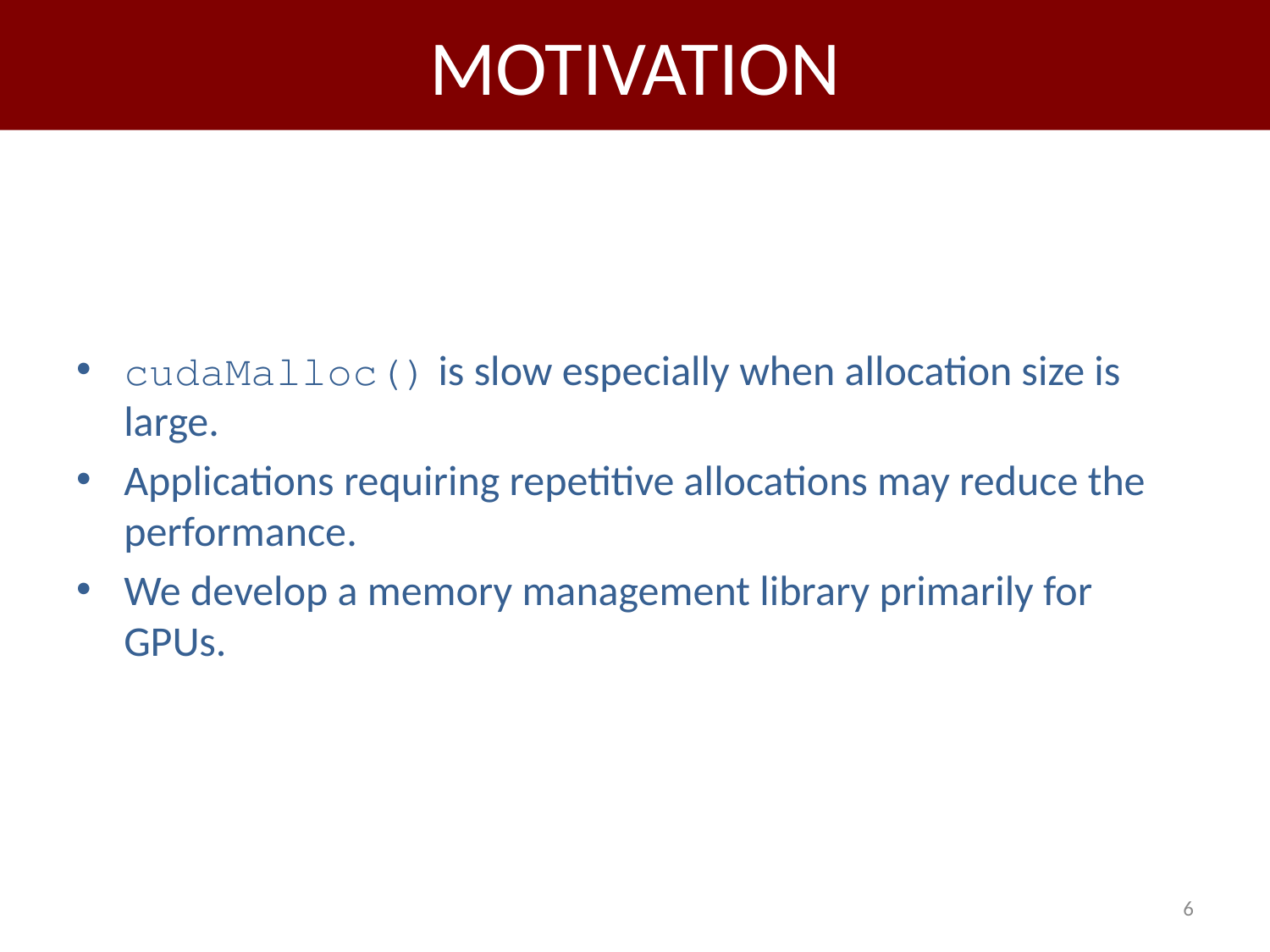

# MOTIVATION
cudaMalloc() is slow especially when allocation size is large.
Applications requiring repetitive allocations may reduce the performance.
We develop a memory management library primarily for GPUs.
6